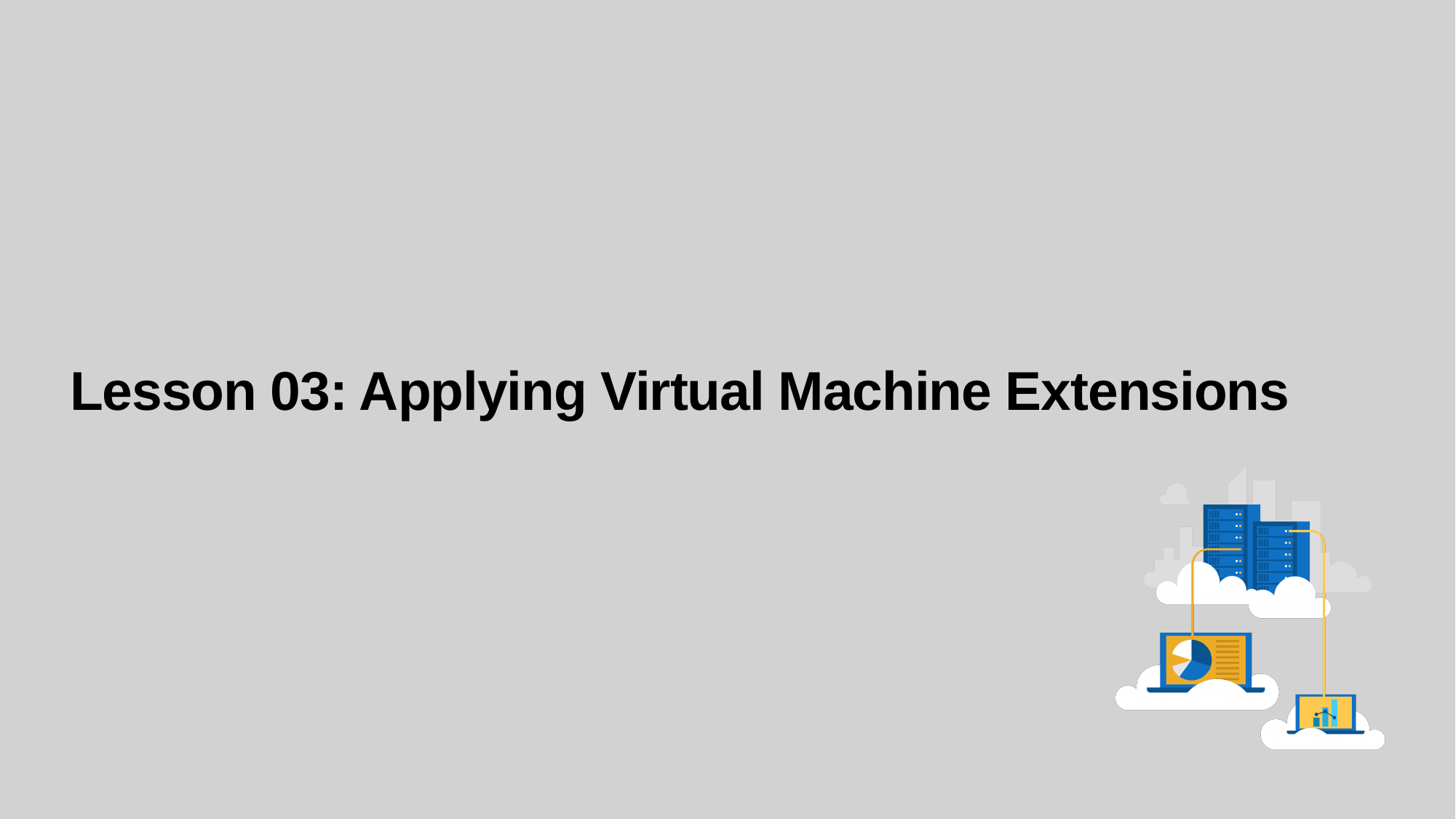

# Lesson 03: Applying Virtual Machine Extensions